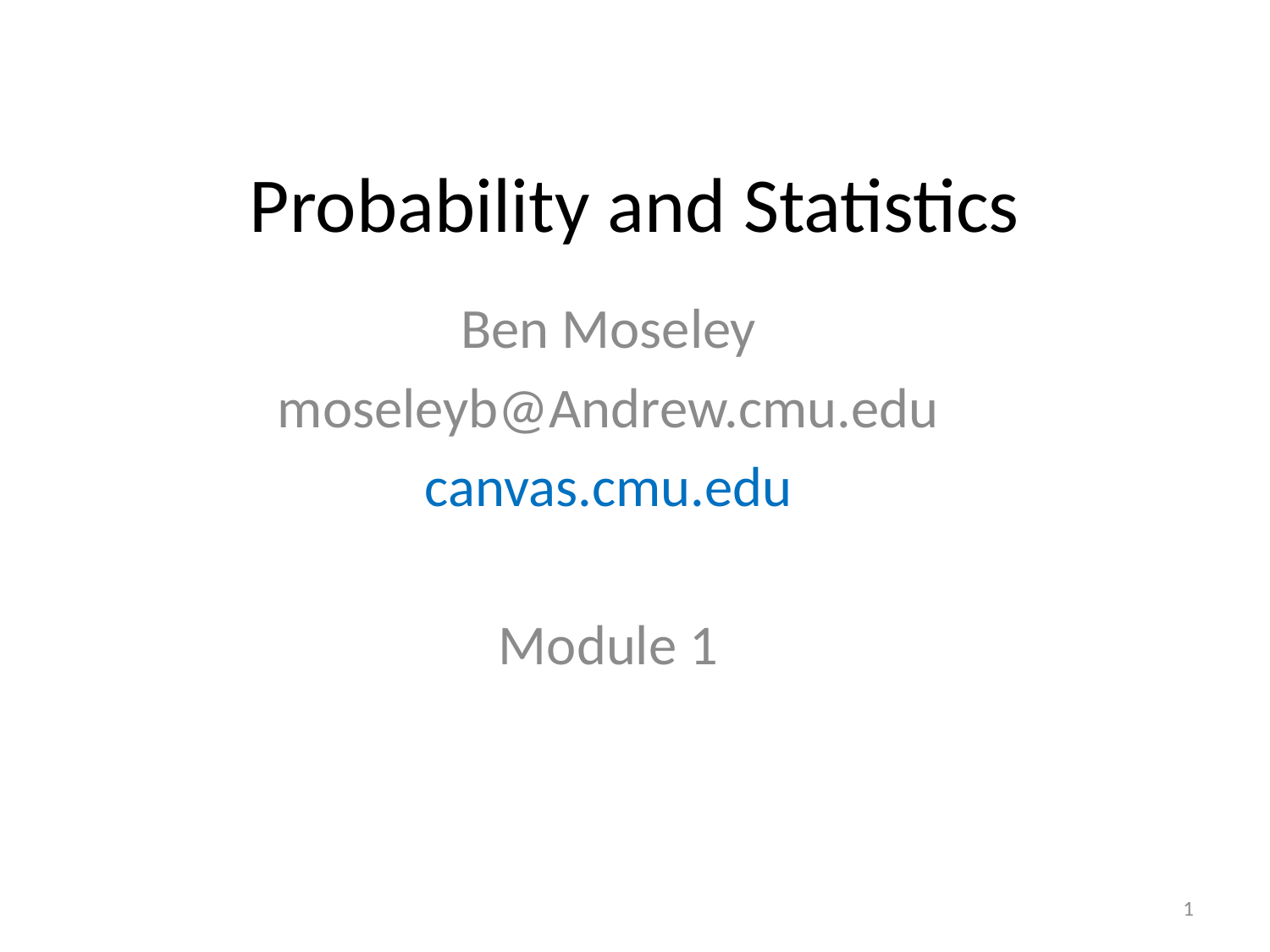

# Probability and Statistics
Ben Moseley
moseleyb@Andrew.cmu.edu
canvas.cmu.edu

Module 1

1